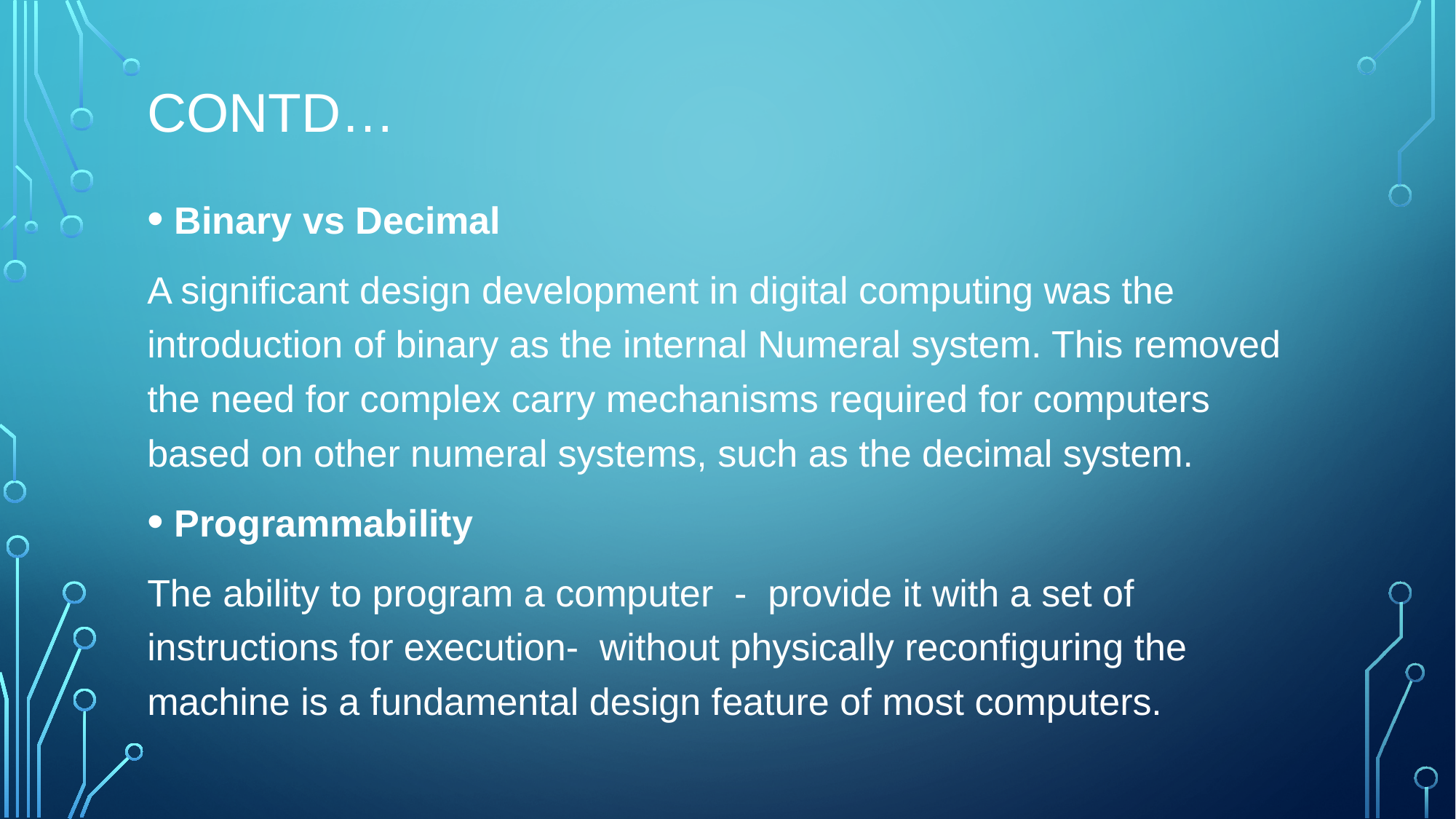

# Contd…
Binary vs Decimal
A significant design development in digital computing was the introduction of binary as the internal Numeral system. This removed the need for complex carry mechanisms required for computers based on other numeral systems, such as the decimal system.
Programmability
The ability to program a computer  -  provide it with a set of instructions for execution-  without physically reconfiguring the machine is a fundamental design feature of most computers.